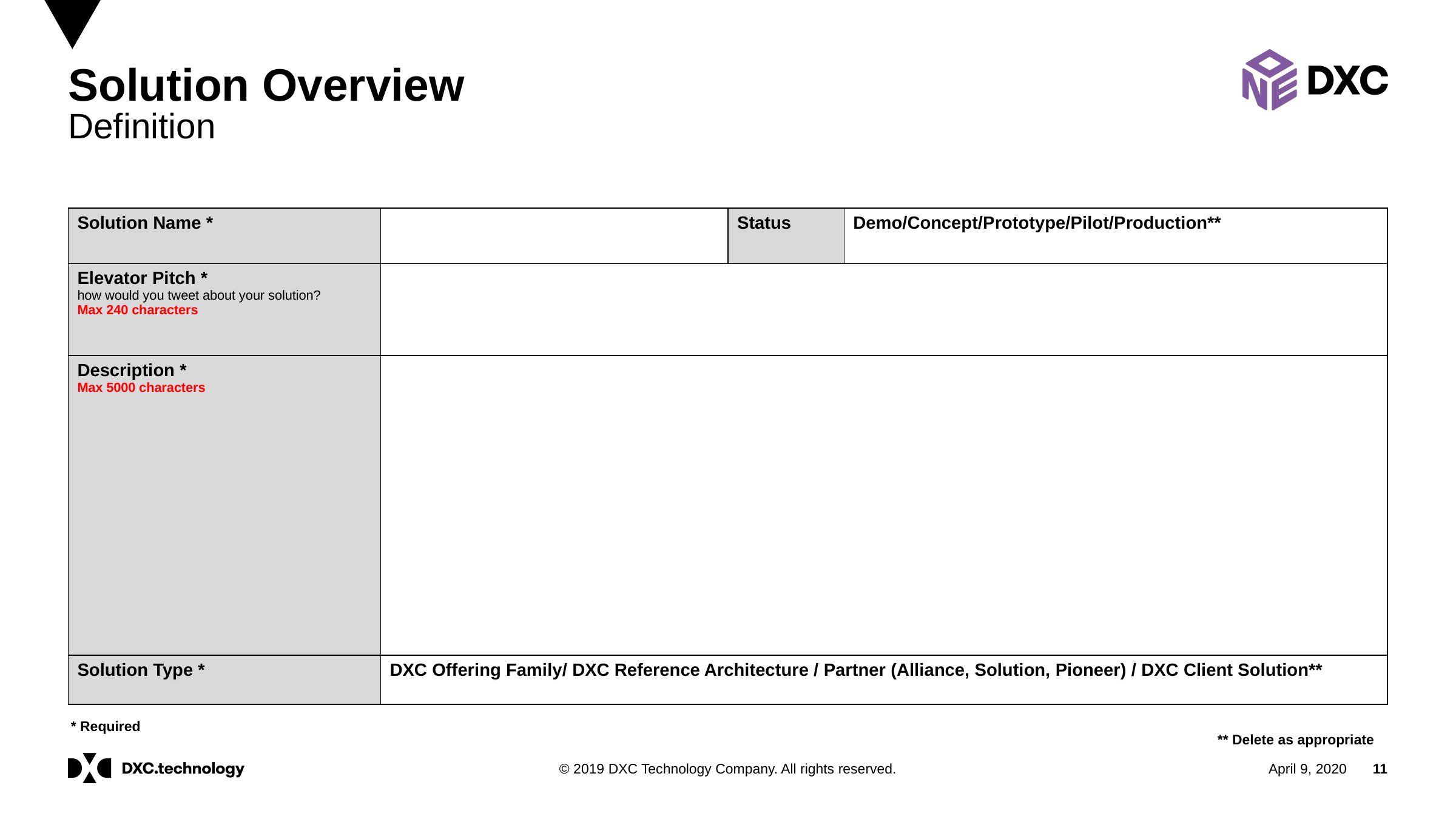

# Solution Overview Definition
| Solution Name \* |  | Status | Demo/Concept/Prototype/Pilot/Production\*\* |
| --- | --- | --- | --- |
| Elevator Pitch \* how would you tweet about your solution? Max 240 characters |  |  |  |
| Description \* Max 5000 characters |  |  |  |
| Solution Type \* | DXC Offering Family/ DXC Reference Architecture / Partner (Alliance, Solution, Pioneer) / DXC Client Solution\*\* |  |  |
* Required
** Delete as appropriate